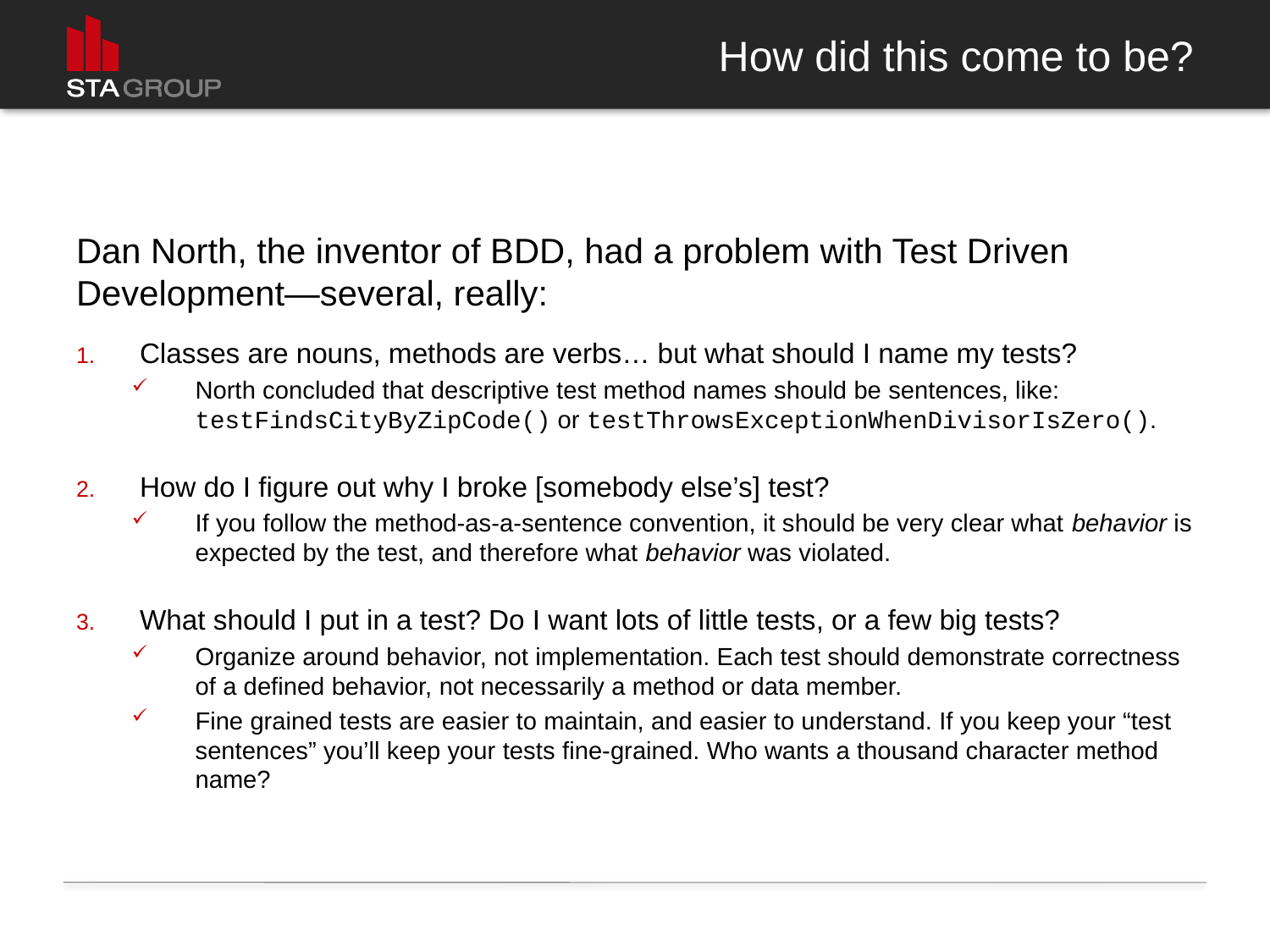

# How did this come to be?
Dan North, the inventor of BDD, had a problem with Test Driven Development—several, really:
Classes are nouns, methods are verbs… but what should I name my tests?
North concluded that descriptive test method names should be sentences, like: testFindsCityByZipCode() or testThrowsExceptionWhenDivisorIsZero().
How do I figure out why I broke [somebody else’s] test?
If you follow the method-as-a-sentence convention, it should be very clear what behavior is expected by the test, and therefore what behavior was violated.
What should I put in a test? Do I want lots of little tests, or a few big tests?
Organize around behavior, not implementation. Each test should demonstrate correctness of a defined behavior, not necessarily a method or data member.
Fine grained tests are easier to maintain, and easier to understand. If you keep your “test sentences” you’ll keep your tests fine-grained. Who wants a thousand character method name?